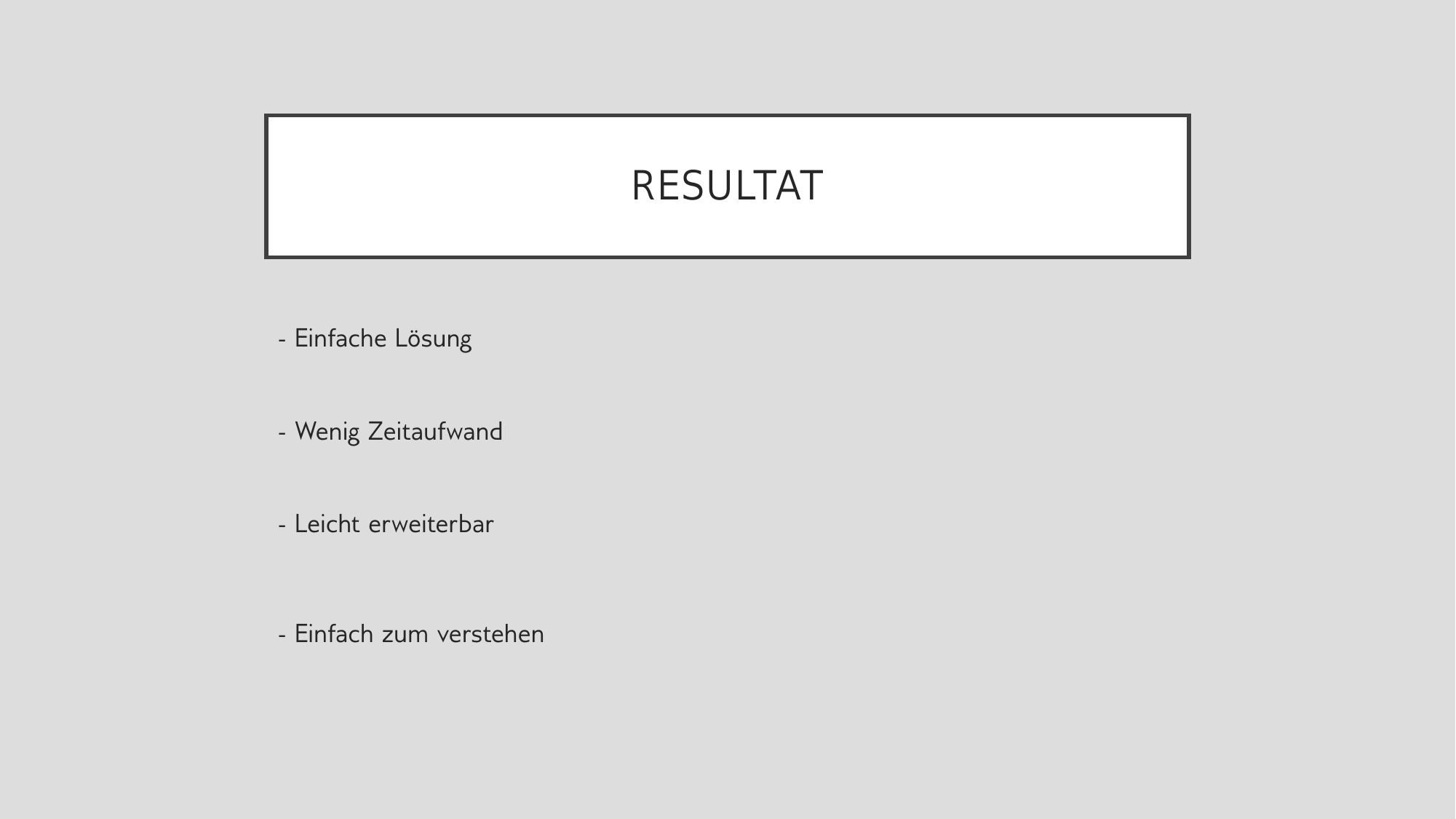

# Resultat
- Einfache Lösung

- Wenig Zeitaufwand

- Leicht erweiterbar
- Einfach zum verstehen